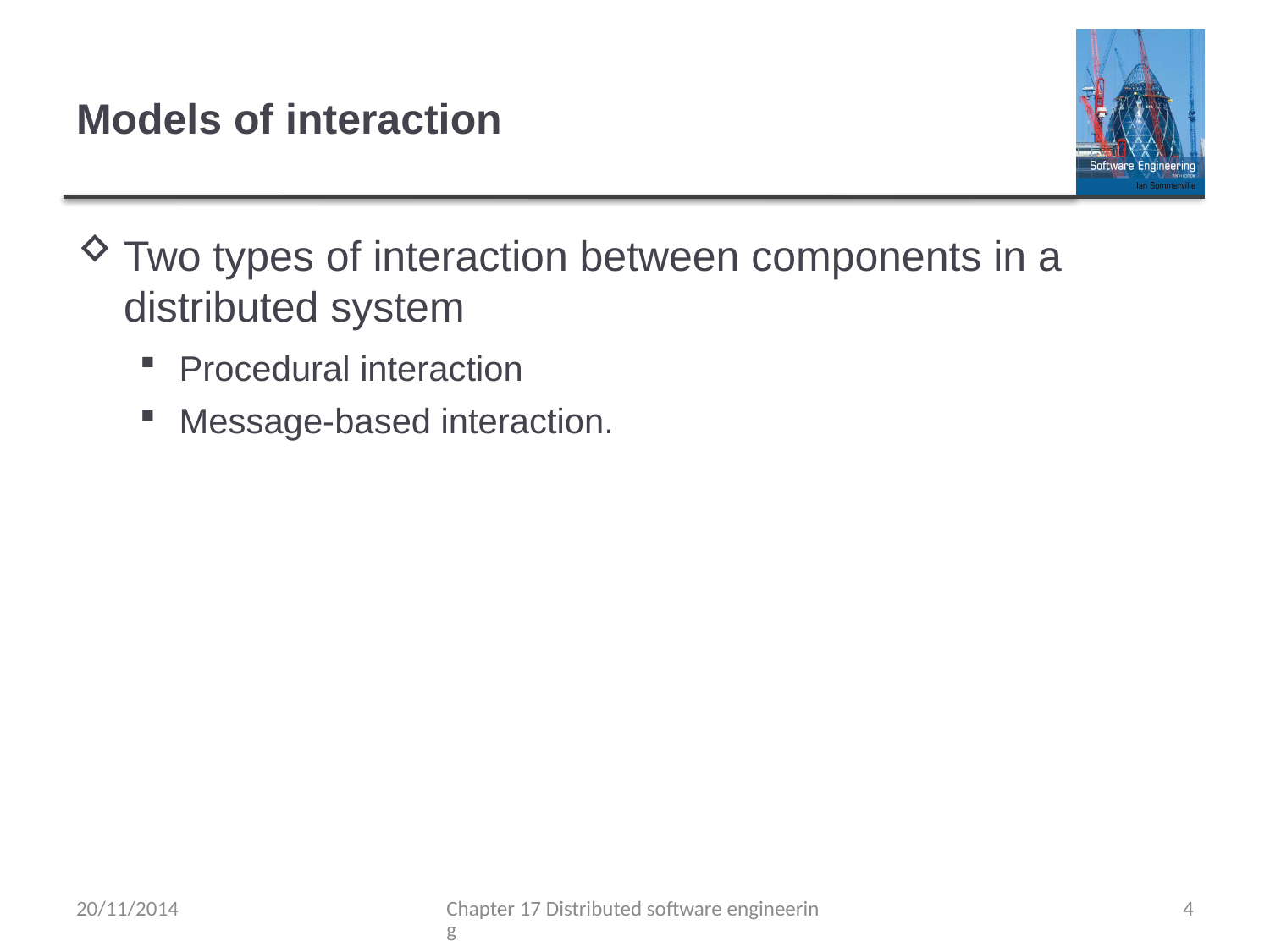

# Models of interaction
Two types of interaction between components in a distributed system
Procedural interaction
Message-based interaction.
20/11/2014
Chapter 17 Distributed software engineering
4